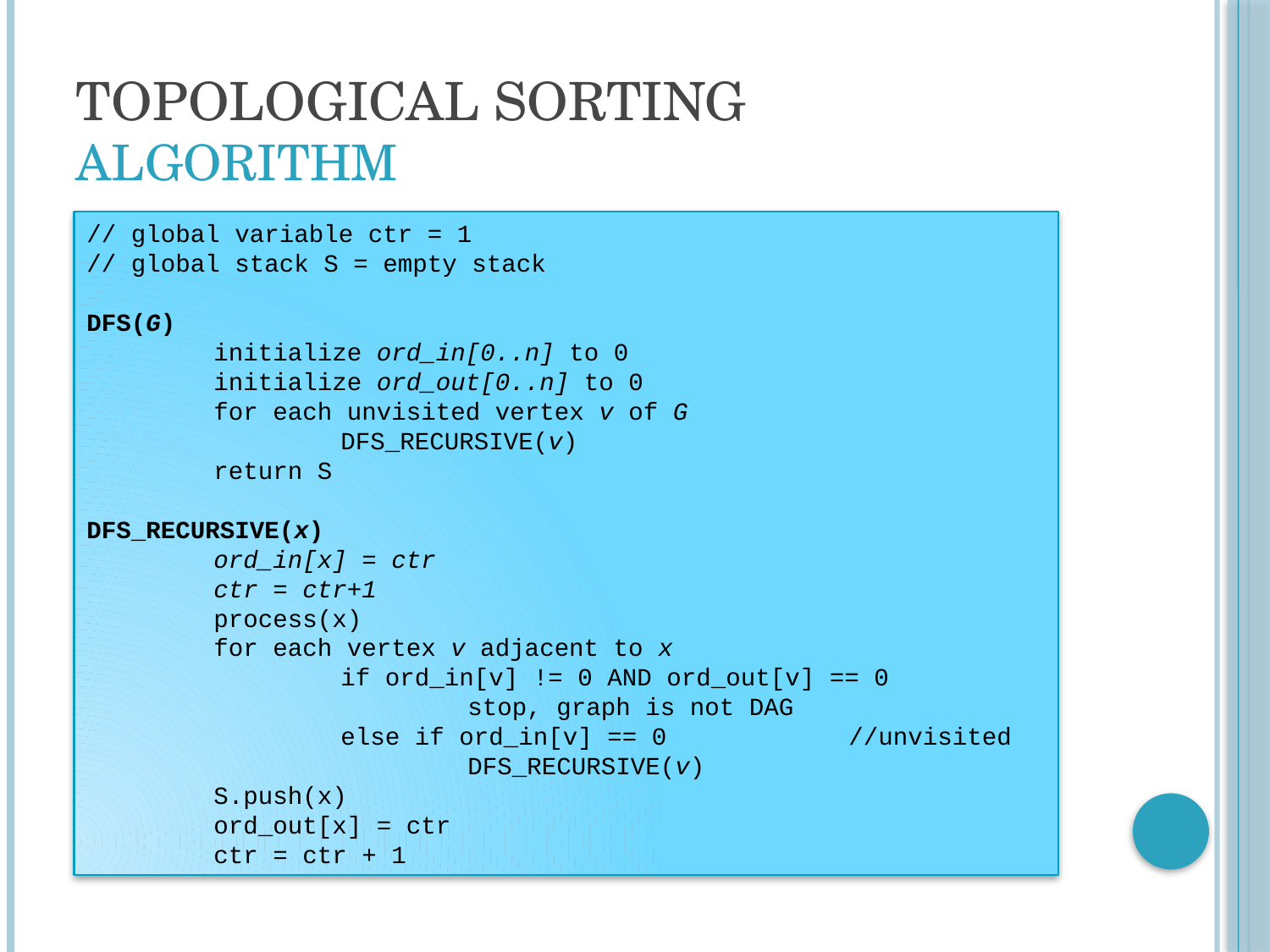

# Topological Sorting Algorithm
// global variable ctr = 1
// global stack S = empty stack

DFS(G)
	initialize ord_in[0..n] to 0
	initialize ord_out[0..n] to 0
	for each unvisited vertex v of G
		DFS_RECURSIVE(v)
	return S

DFS_RECURSIVE(x)
	ord_in[x] = ctr
	ctr = ctr+1
	process(x)
	for each vertex v adjacent to x
		if ord_in[v] != 0 AND ord_out[v] == 0
			stop, graph is not DAG
		else if ord_in[v] == 0		//unvisited
			DFS_RECURSIVE(v)
	S.push(x)
	ord_out[x] = ctr
	ctr = ctr + 1